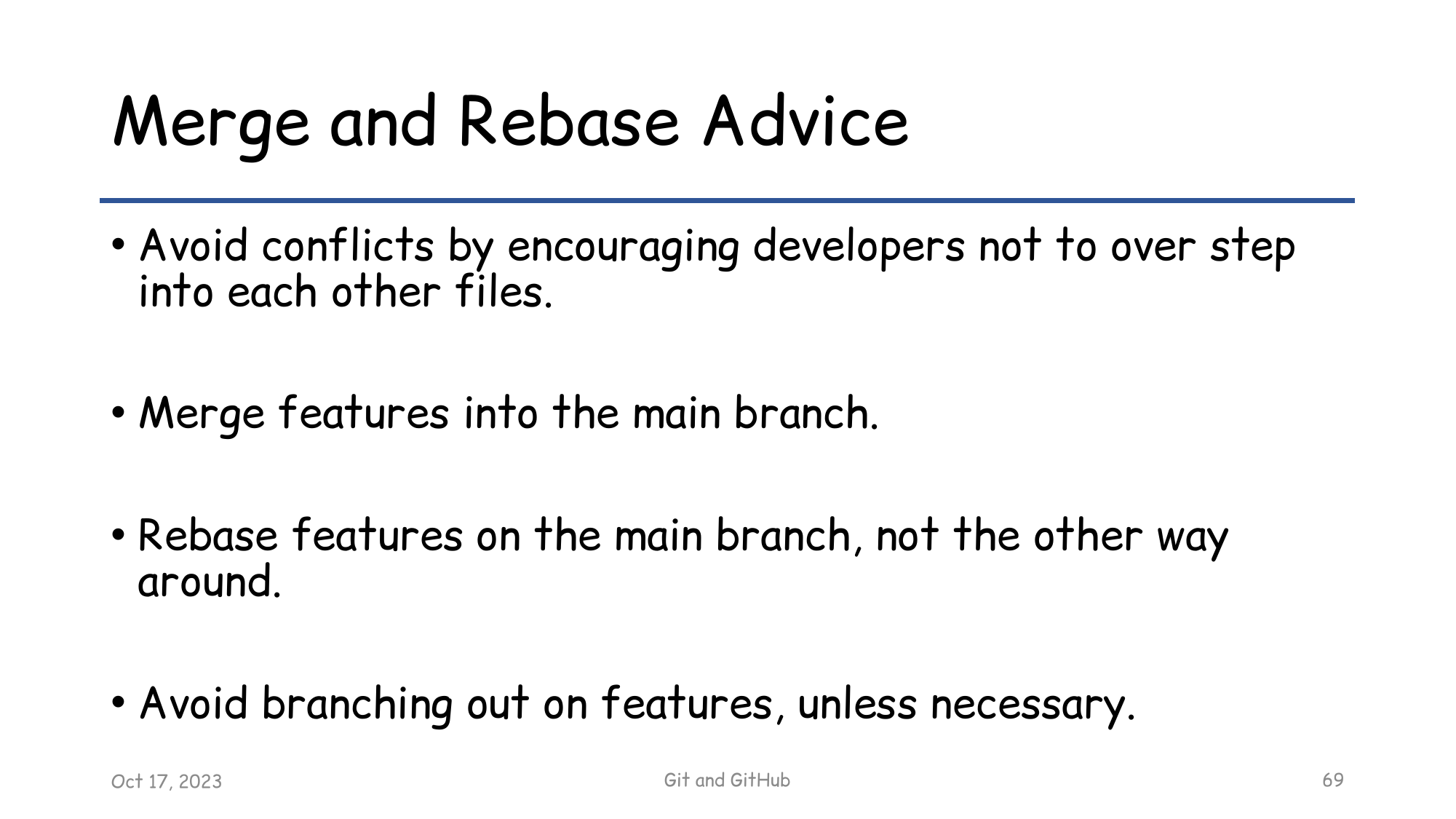

# Merge and Rebase Advice
Avoid conflicts by encouraging developers not to over step into each other files.

Merge features into the main branch.

Rebase features on the main branch, not the other way around.

Avoid branching out on features, unless necessary.

Oct 17, 2023
Git and GitHub
69